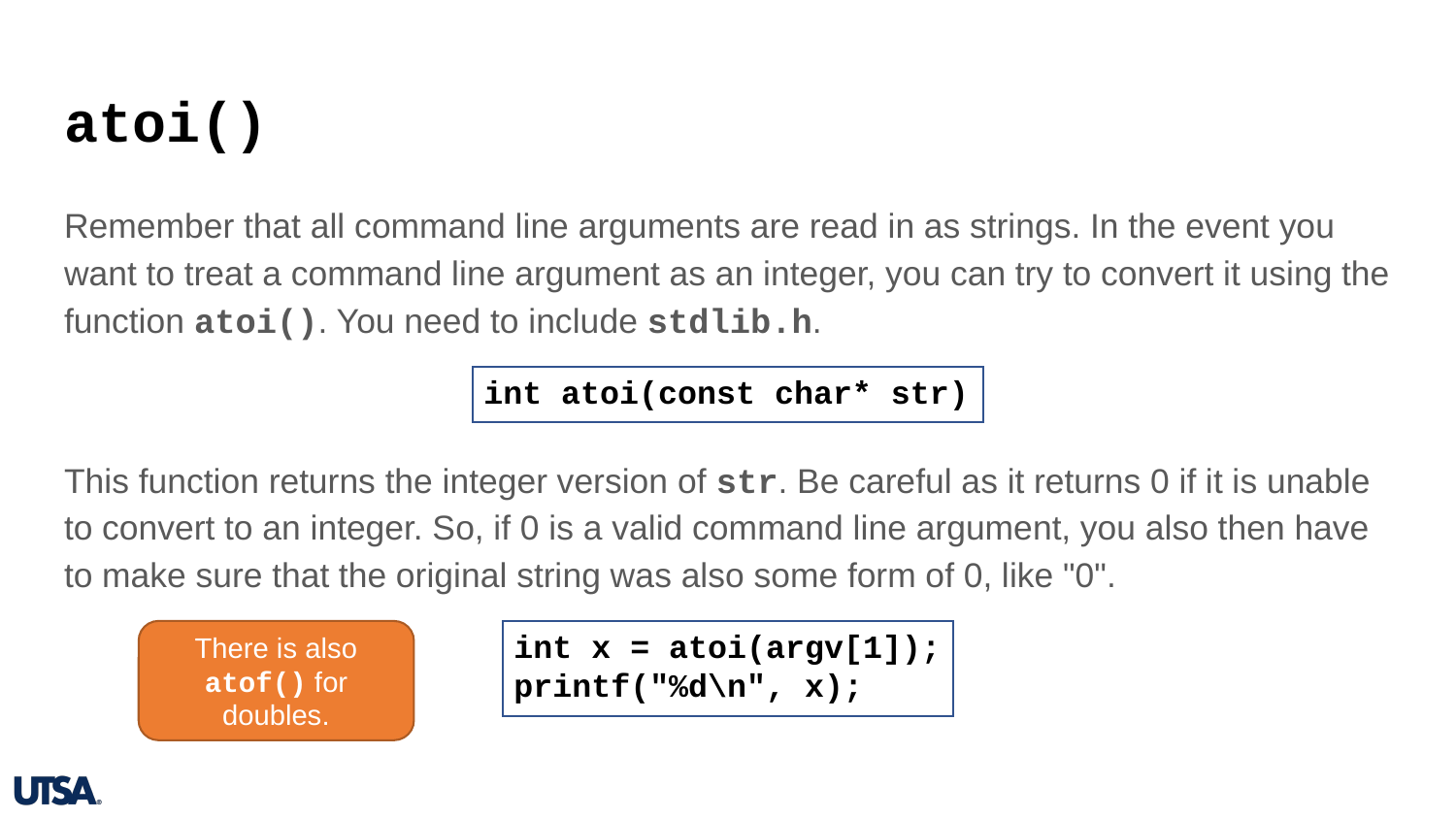

# atoi()
Remember that all command line arguments are read in as strings. In the event you want to treat a command line argument as an integer, you can try to convert it using the function atoi(). You need to include stdlib.h.

This function returns the integer version of str. Be careful as it returns 0 if it is unable to convert to an integer. So, if 0 is a valid command line argument, you also then have to make sure that the original string was also some form of 0, like "0".

int atoi(const char* str)
There is also atof() for doubles.
int x = atoi(argv[1]);
printf("%d\n", x);